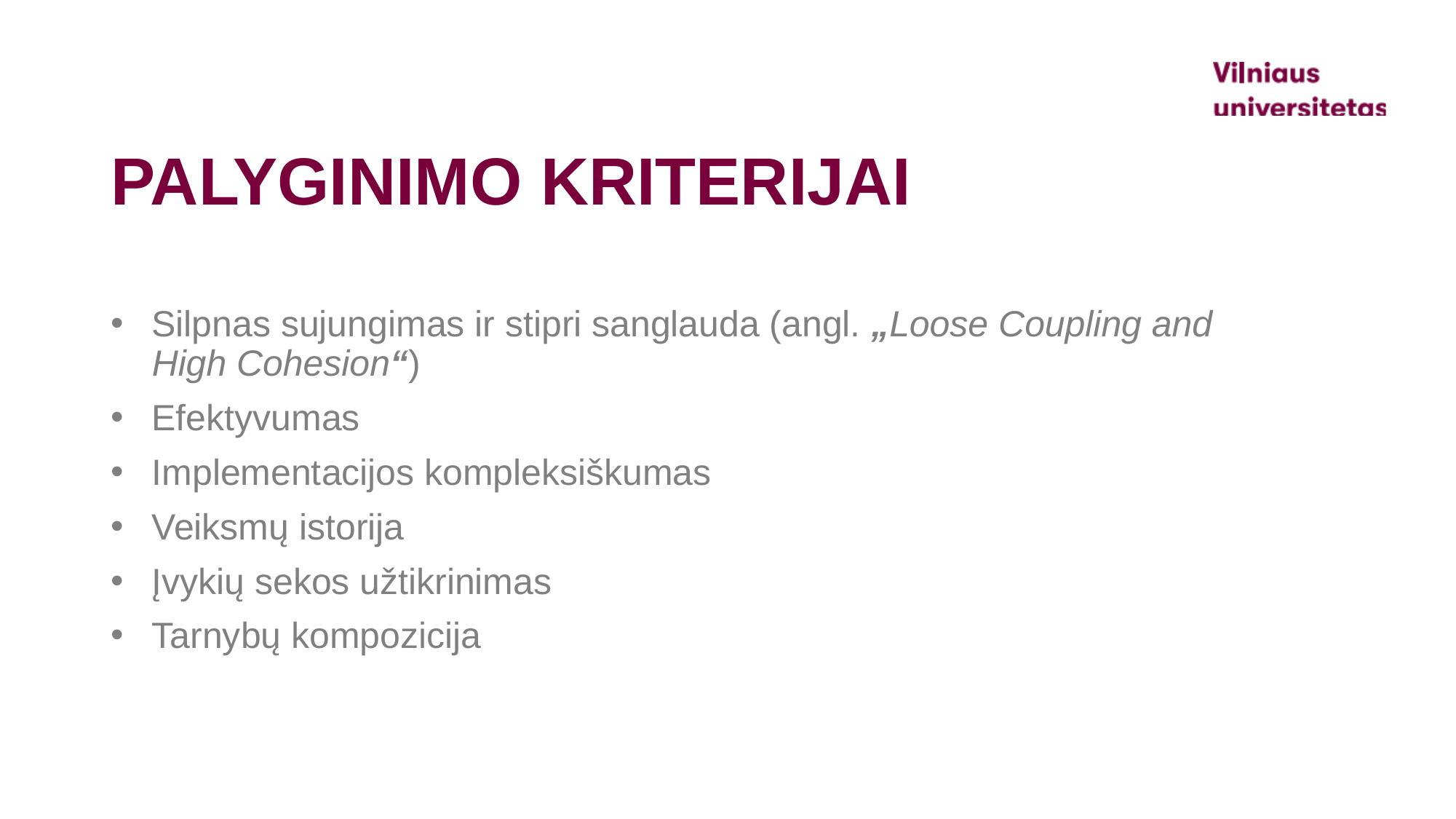

# PALYGINIMO KRITERIJAI
Silpnas sujungimas ir stipri sanglauda (angl. „Loose Coupling and High Cohesion“)
Efektyvumas
Implementacijos kompleksiškumas
Veiksmų istorija
Įvykių sekos užtikrinimas
Tarnybų kompozicija